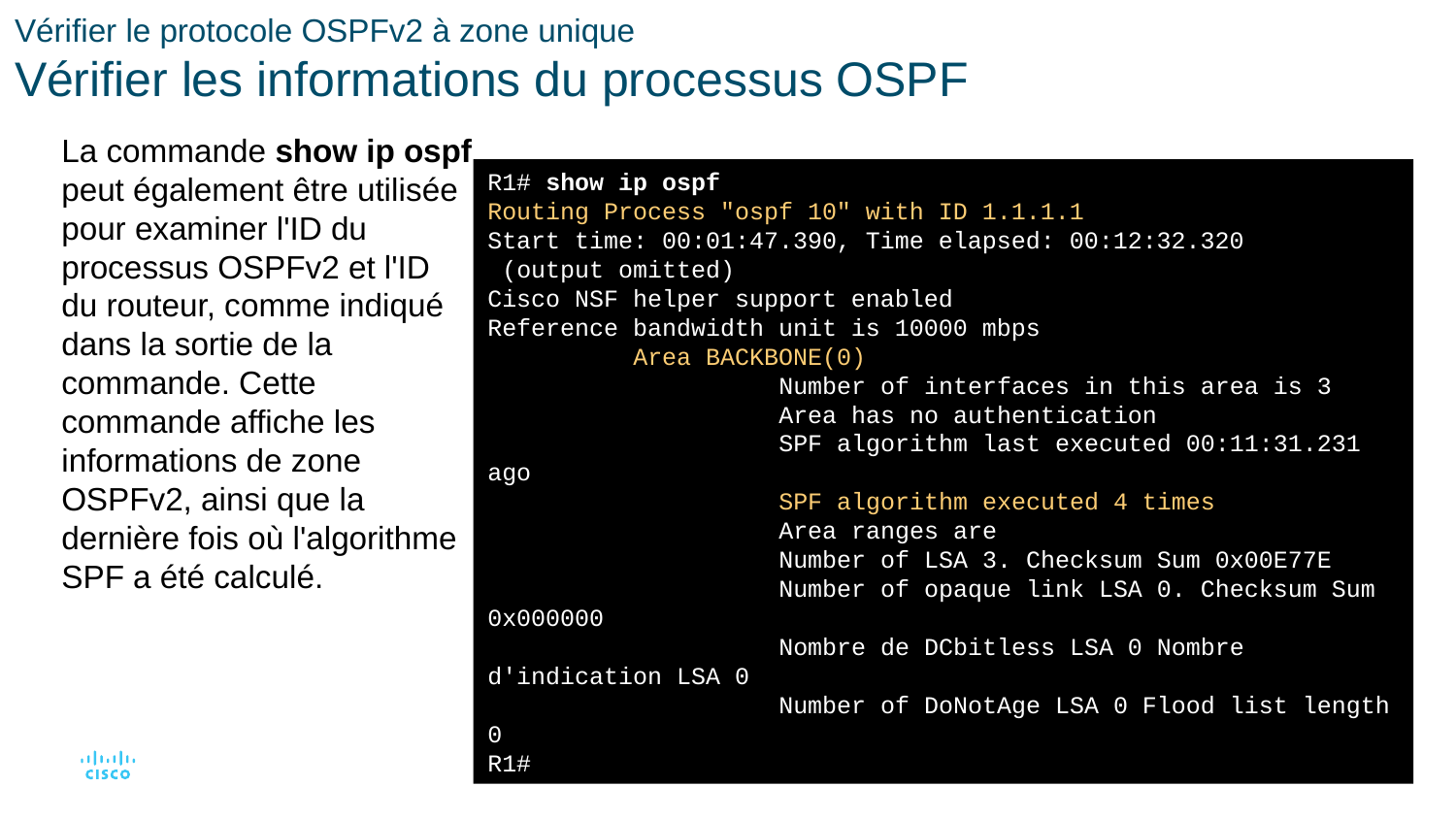

# Vérifier le protocole OSPFv2 à zone unique Vérifier les informations du processus OSPF
La commande show ip ospf peut également être utilisée pour examiner l'ID du processus OSPFv2 et l'ID du routeur, comme indiqué dans la sortie de la commande. Cette commande affiche les informations de zone OSPFv2, ainsi que la dernière fois où l'algorithme SPF a été calculé.
R1# show ip ospf
Routing Process "ospf 10" with ID 1.1.1.1
Start time: 00:01:47.390, Time elapsed: 00:12:32.320
 (output omitted)
Cisco NSF helper support enabled
Reference bandwidth unit is 10000 mbps
	Area BACKBONE(0)
		Number of interfaces in this area is 3
		Area has no authentication
		SPF algorithm last executed 00:11:31.231 ago
		SPF algorithm executed 4 times
		Area ranges are
		Number of LSA 3. Checksum Sum 0x00E77E
		Number of opaque link LSA 0. Checksum Sum 0x000000
		Nombre de DCbitless LSA 0 Nombre d'indication LSA 0
		Number of DoNotAge LSA 0 Flood list length 0
R1#